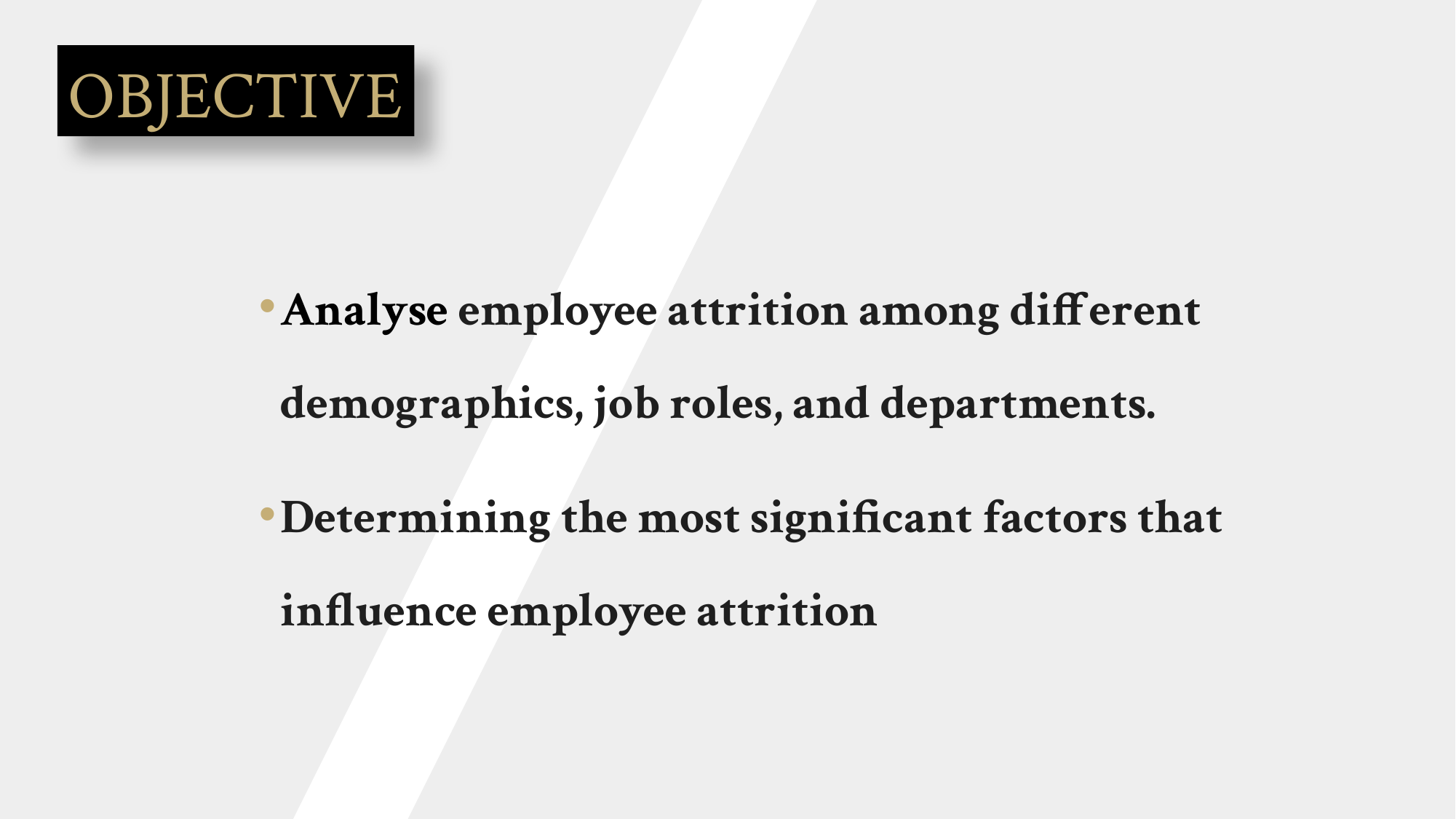

OBJECTIVE
Analyse employee attrition among different demographics, job roles, and departments.
Determining the most significant factors that influence employee attrition